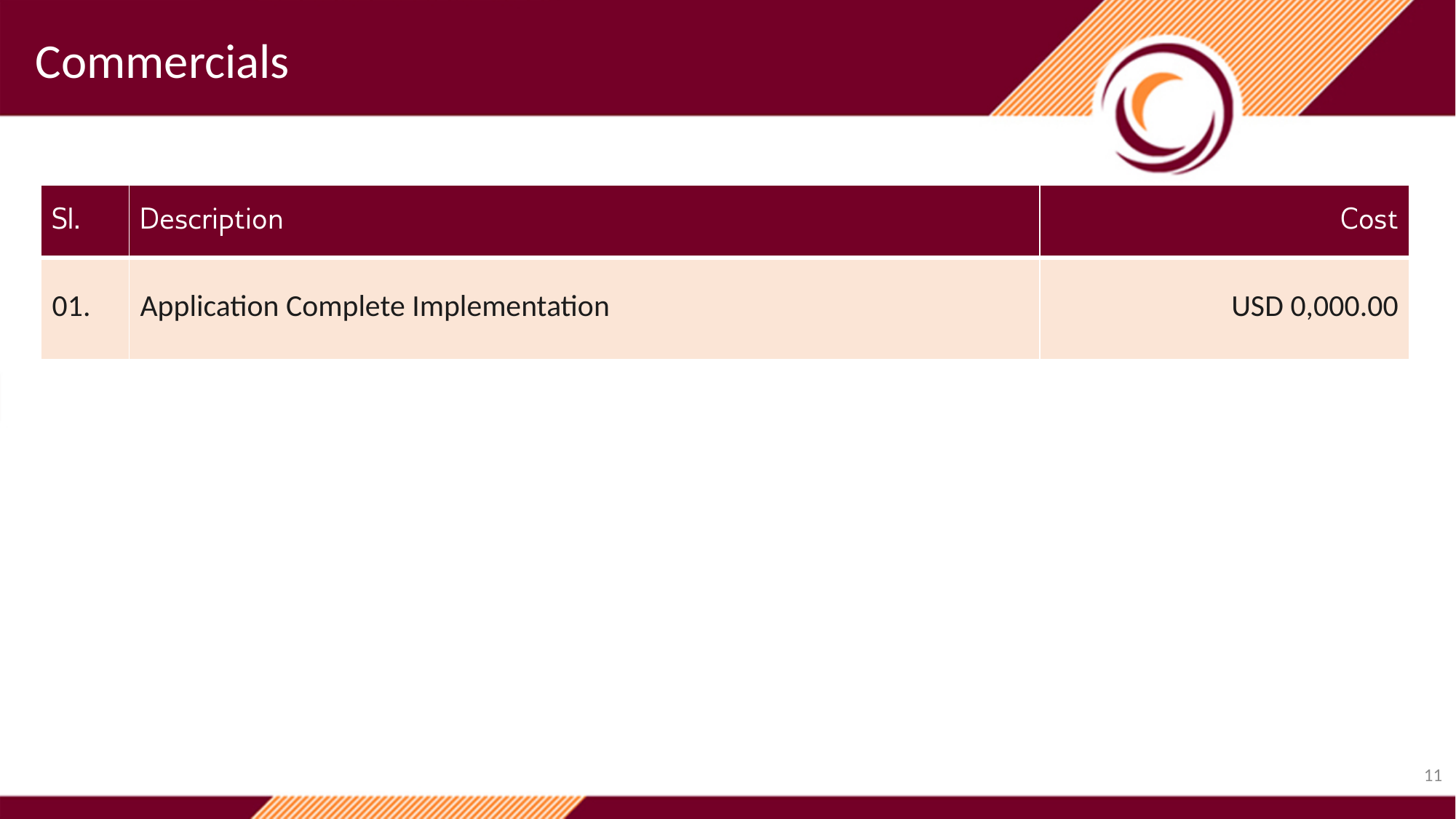

Commercials
| Sl. | Description | Cost |
| --- | --- | --- |
| 01. | Application Complete Implementation | USD 0,000.00 |
11